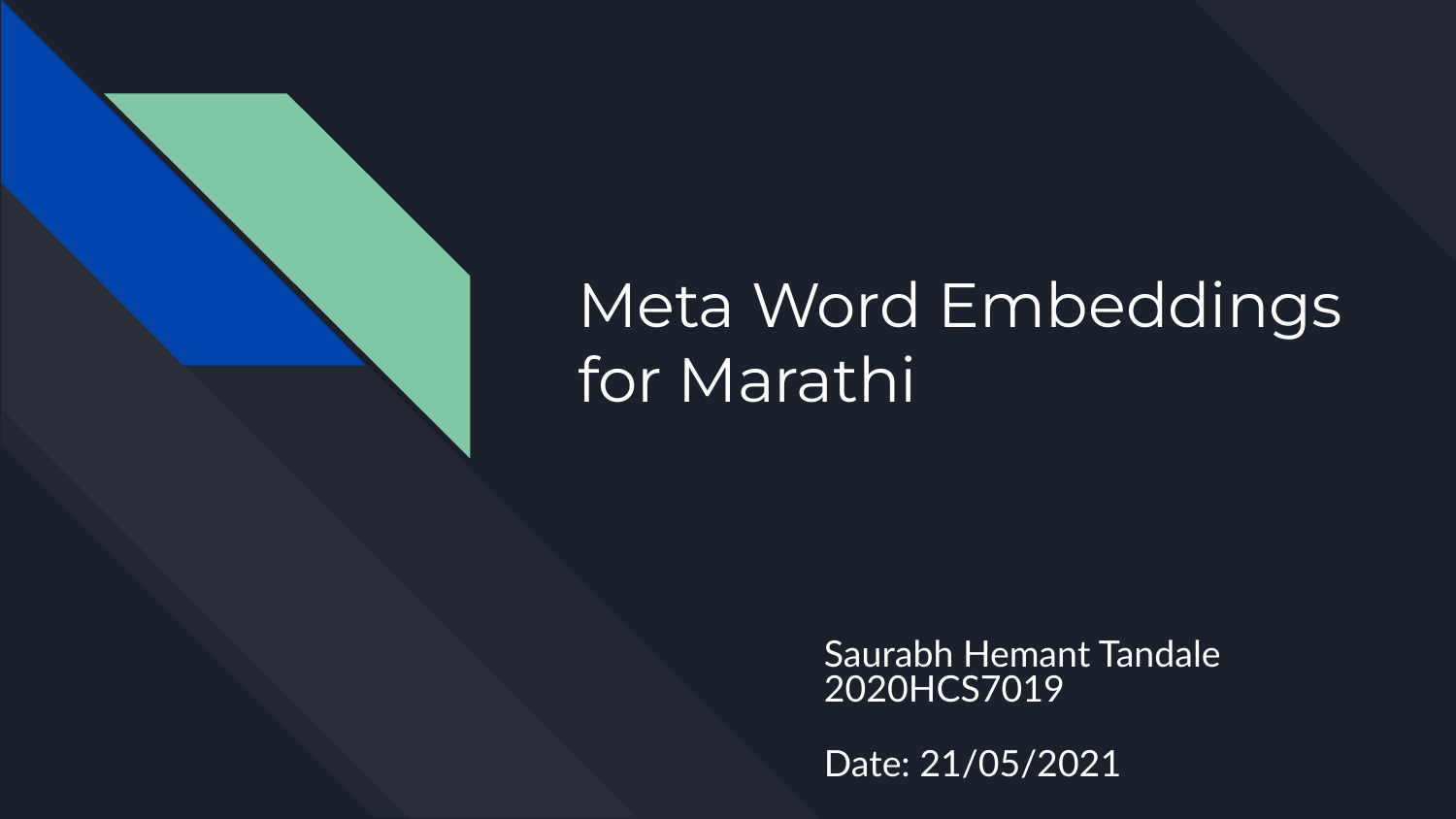

# Meta Word Embeddings for Marathi
Saurabh Hemant Tandale     2020HCS7019
Date: 21/05/2021